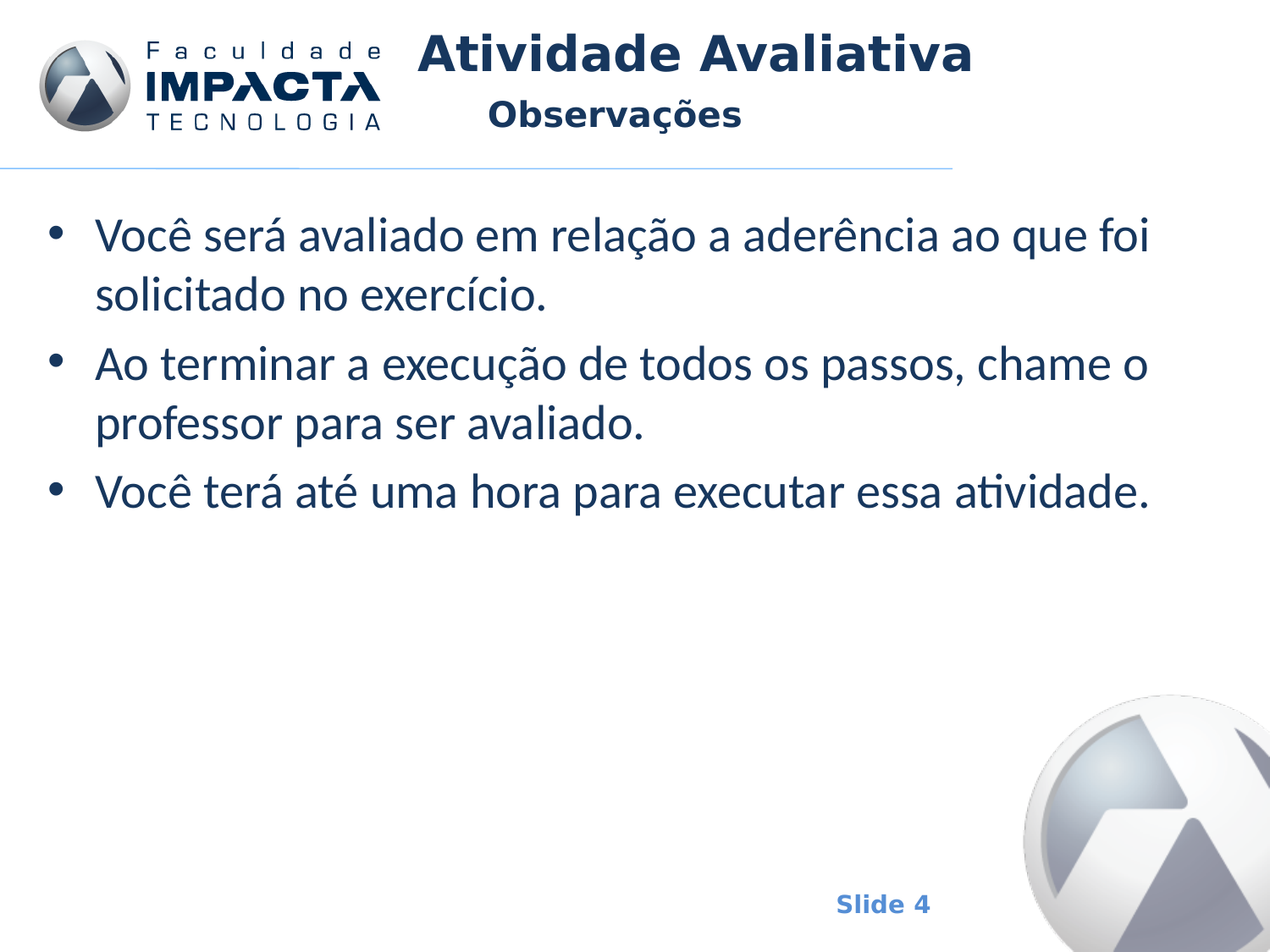

# Atividade Avaliativa
Observações
Você será avaliado em relação a aderência ao que foi solicitado no exercício.
Ao terminar a execução de todos os passos, chame o professor para ser avaliado.
Você terá até uma hora para executar essa atividade.